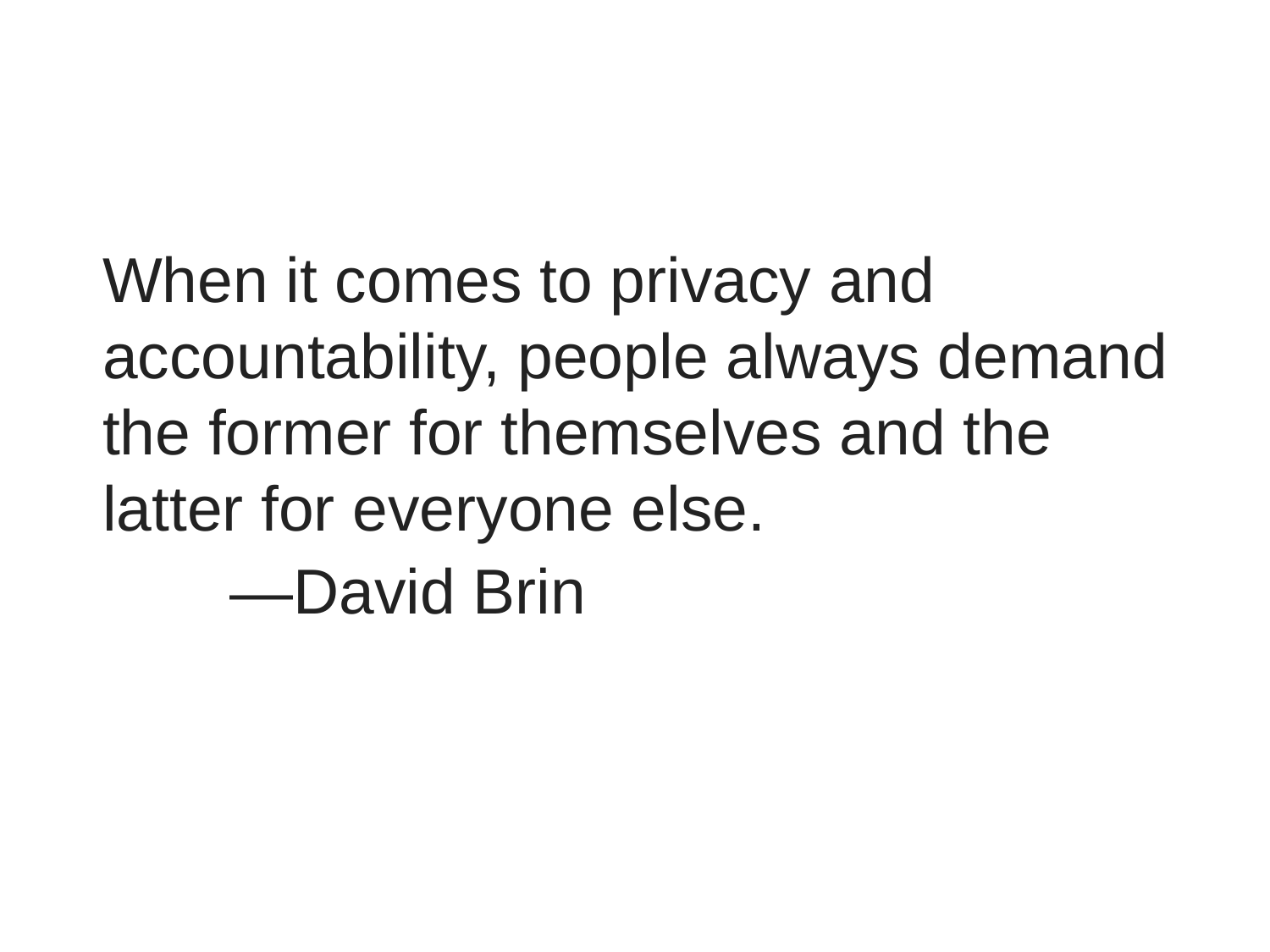

#
When it comes to privacy and accountability, people always demand the former for themselves and the latter for everyone else.
	—David Brin